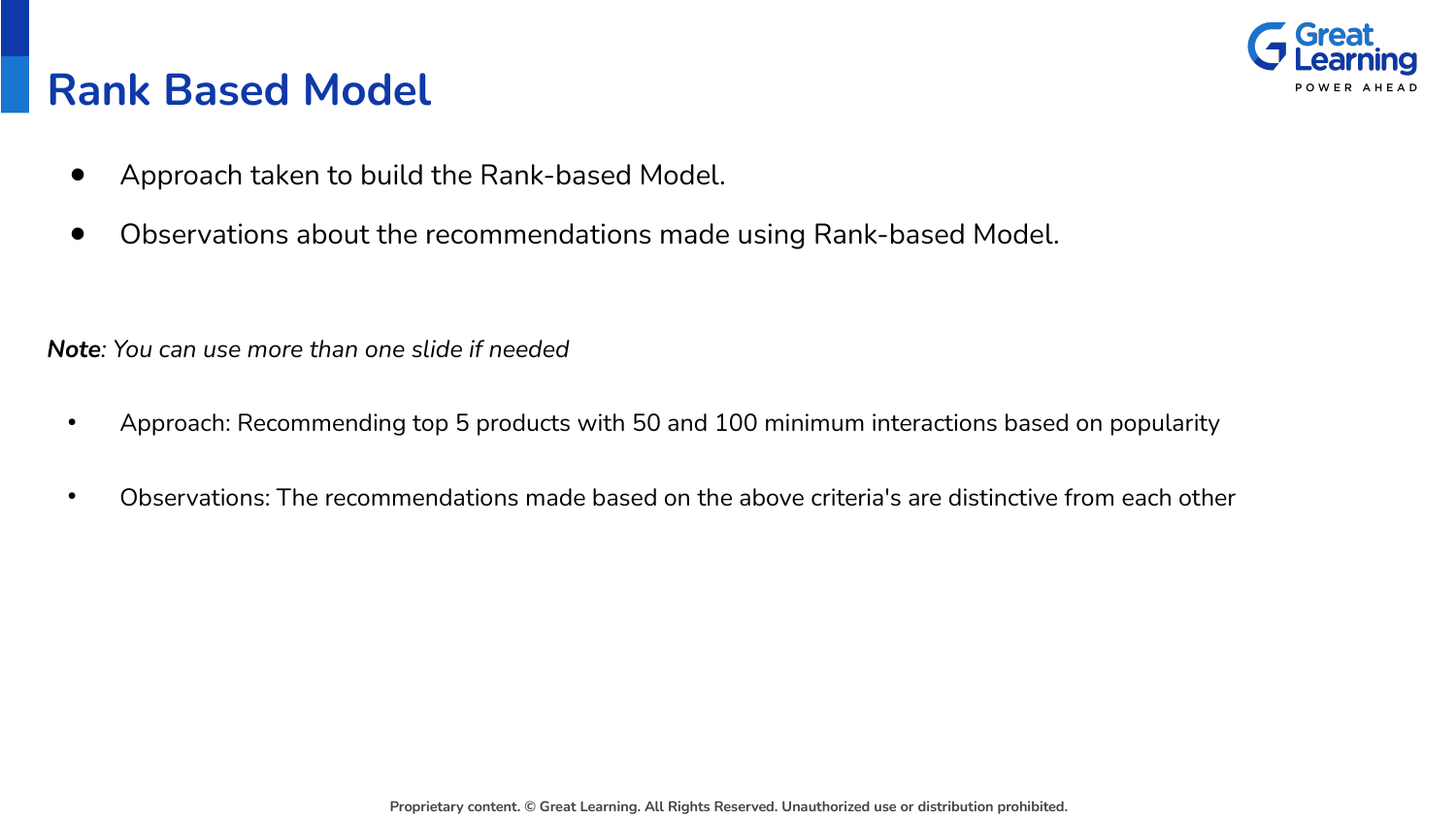

# Rank Based Model
Approach taken to build the Rank-based Model.
Observations about the recommendations made using Rank-based Model.

Note: You can use more than one slide if needed
Approach: Recommending top 5 products with 50 and 100 minimum interactions based on popularity
Observations: The recommendations made based on the above criteria's are distinctive from each other